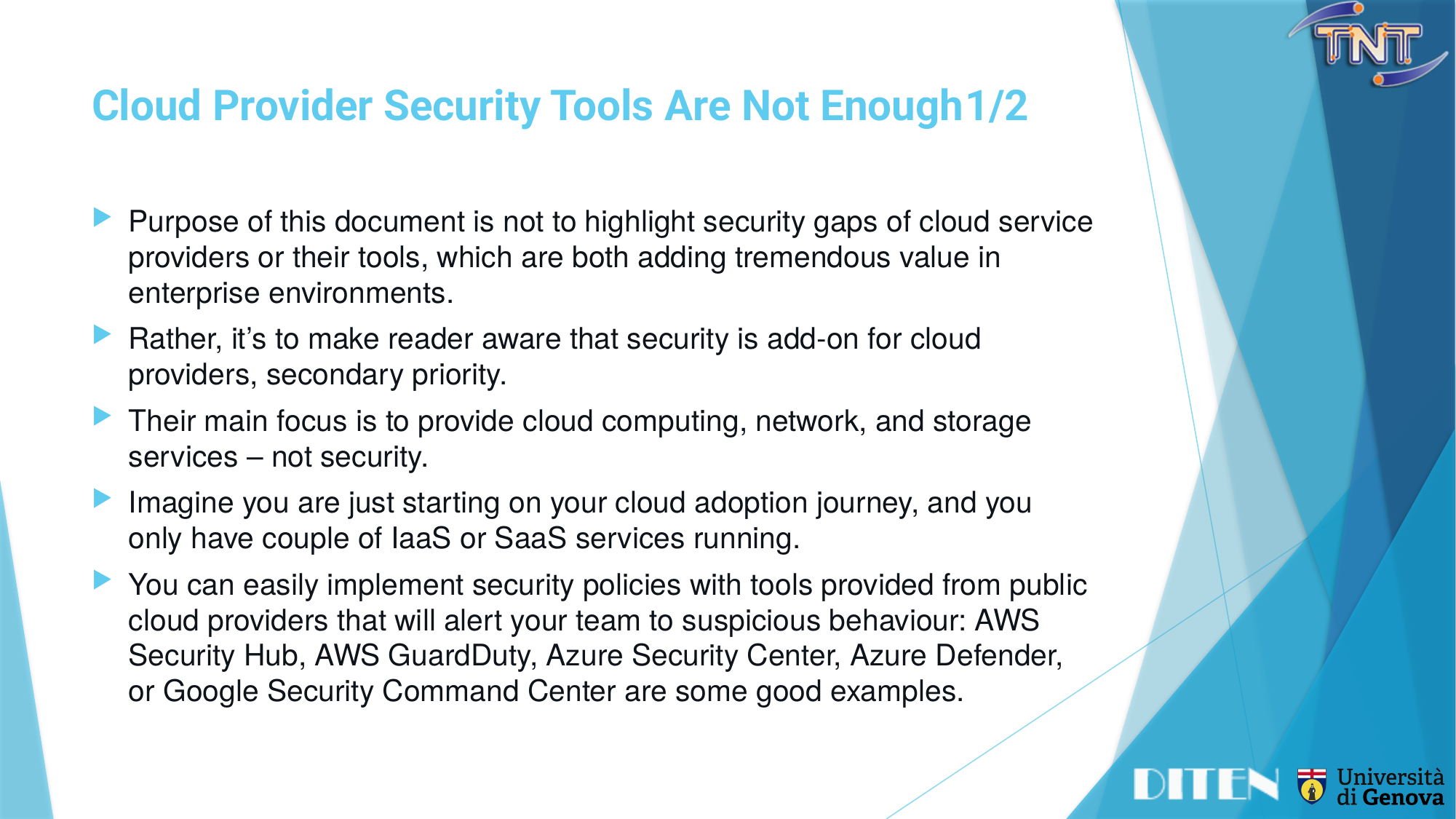

# Cloud Provider Security Tools Are Not Enough	1/2
Purpose of this document is not to highlight security gaps of cloud service providers or their tools, which are both adding tremendous value in enterprise environments.
Rather, it’s to make reader aware that security is add-on for cloud providers, secondary priority.
Their main focus is to provide cloud computing, network, and storage services – not security.
Imagine you are just starting on your cloud adoption journey, and you only have couple of IaaS or SaaS services running.
You can easily implement security policies with tools provided from public cloud providers that will alert your team to suspicious behaviour: AWS Security Hub, AWS GuardDuty, Azure Security Center, Azure Defender, or Google Security Command Center are some good examples.